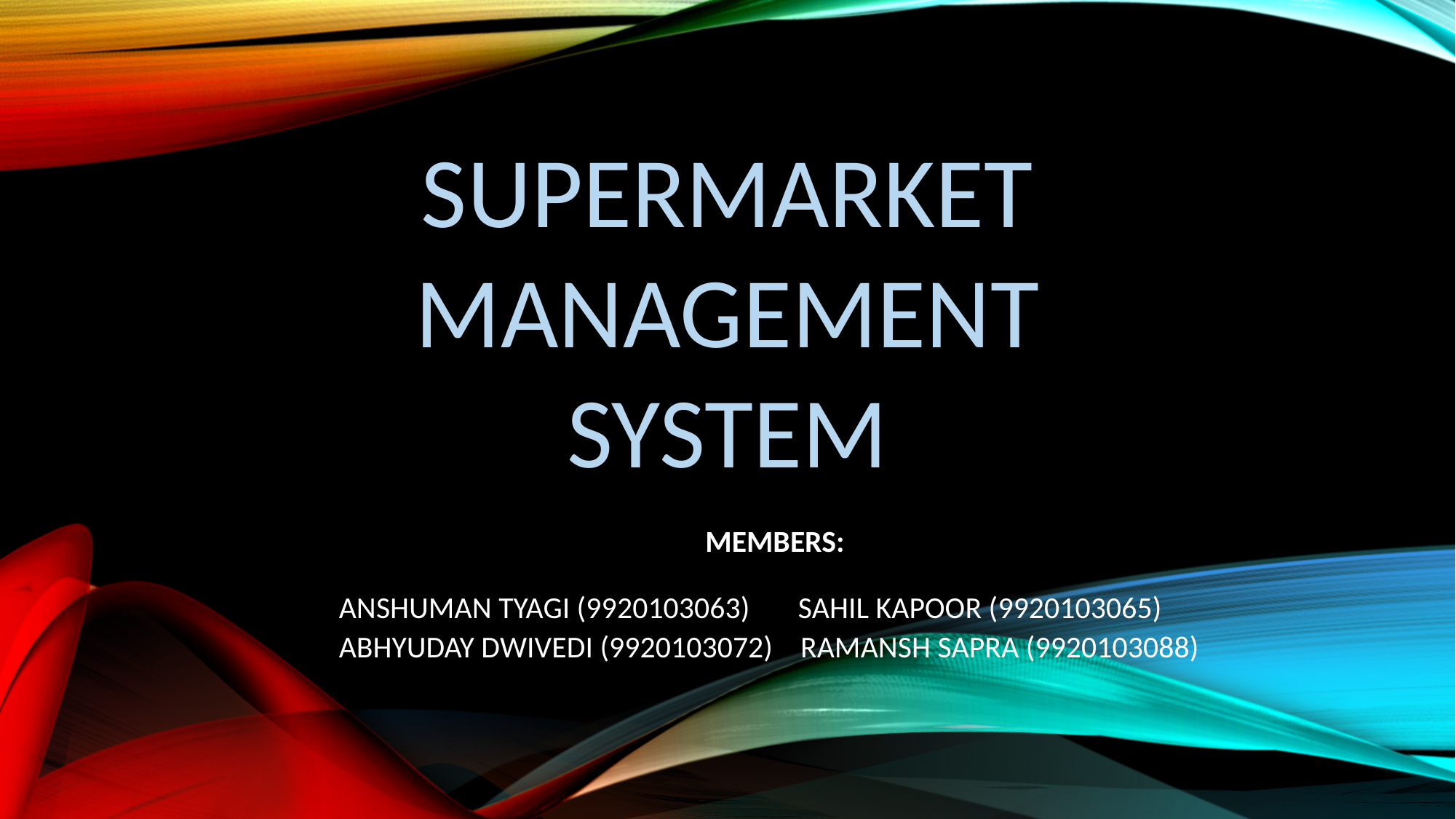

# SUPERMARKET MANAGEMENT SYSTEM
                                                     MEMBERS:
ANSHUMAN TYAGI (9920103063)       SAHIL KAPOOR (9920103065)   ABHYUDAY DWIVEDI (9920103072)    RAMANSH SAPRA (9920103088)